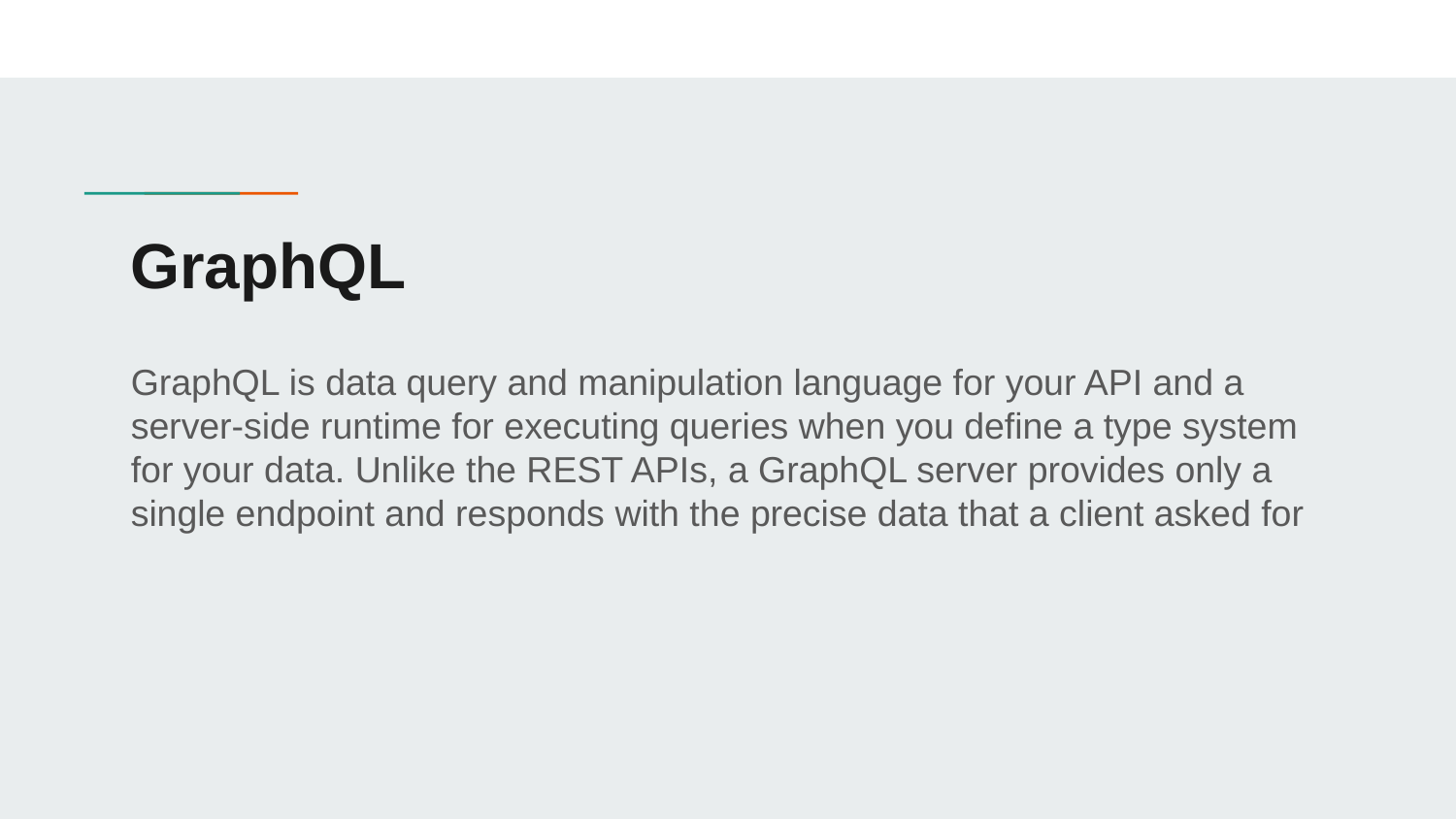

# GraphQL
GraphQL is data query and manipulation language for your API and a server-side runtime for executing queries when you define a type system for your data. Unlike the REST APIs, a GraphQL server provides only a single endpoint and responds with the precise data that a client asked for